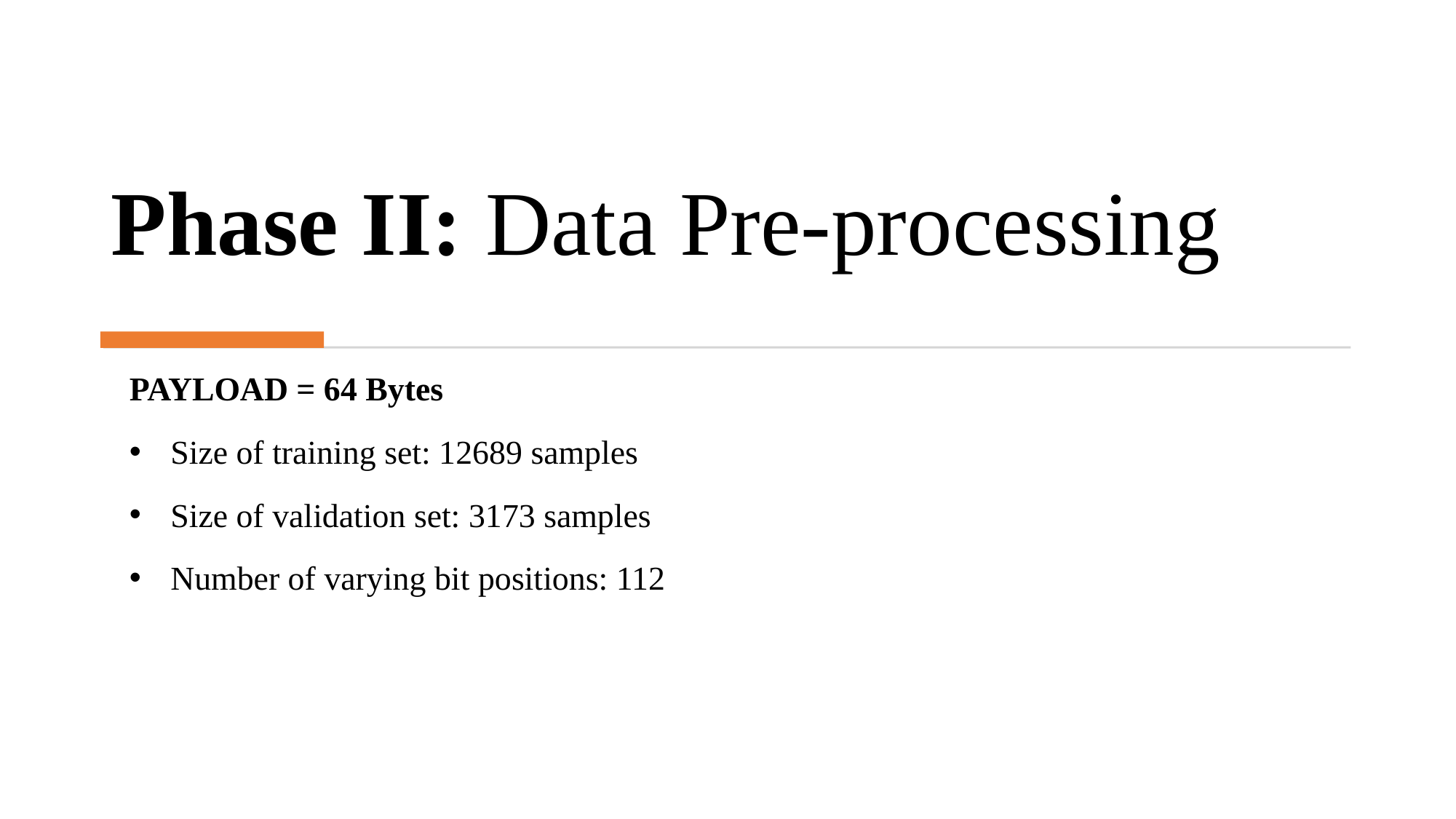

# Phase II: Data Pre-processing

PAYLOAD = 64 Bytes
Size of training set: 12689 samples
Size of validation set: 3173 samples
Number of varying bit positions: 112

21